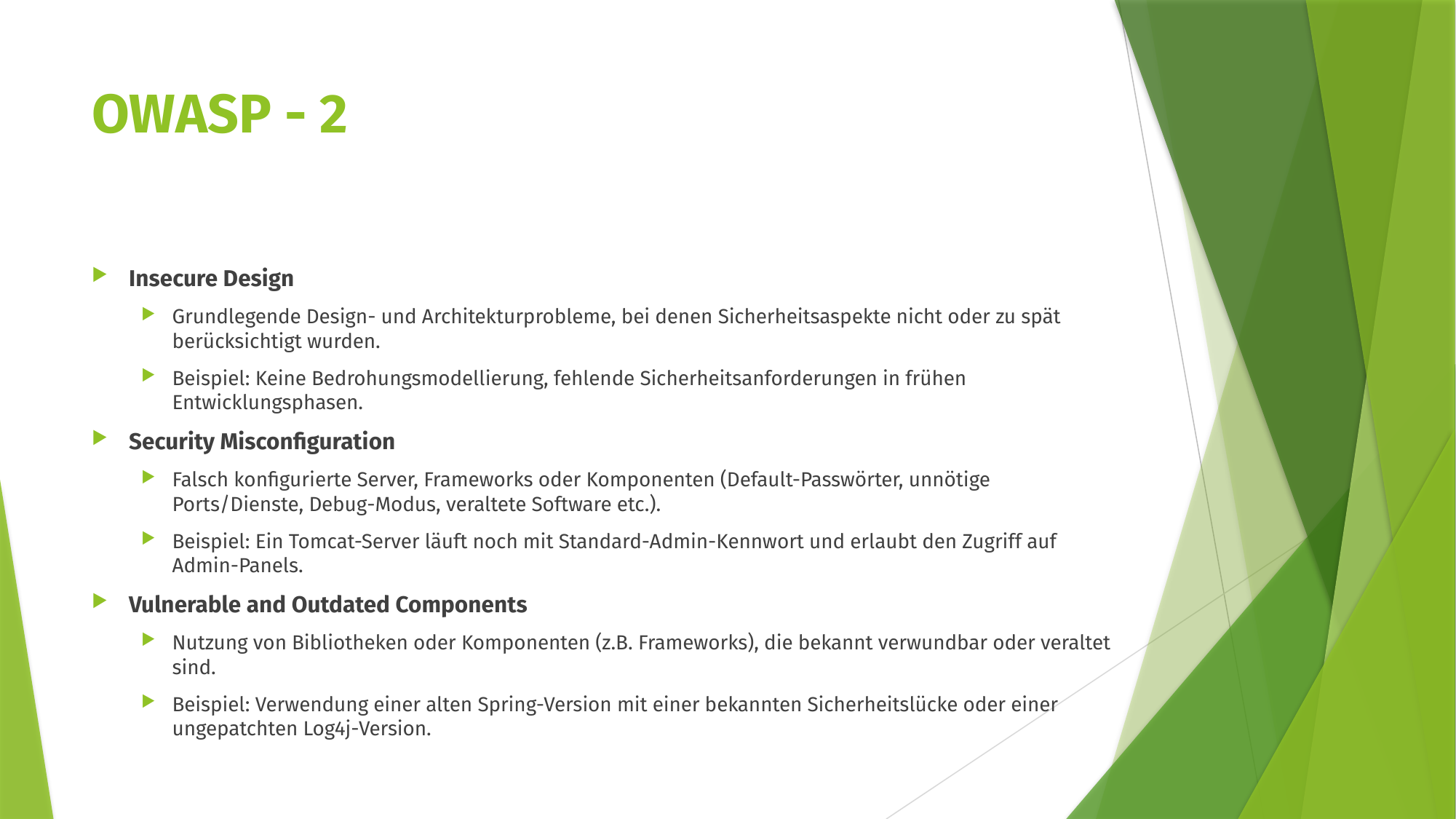

# OWASP - 2
Insecure Design
Grundlegende Design- und Architekturprobleme, bei denen Sicherheitsaspekte nicht oder zu spät berücksichtigt wurden.
Beispiel: Keine Bedrohungsmodellierung, fehlende Sicherheitsanforderungen in frühen Entwicklungsphasen.
Security Misconfiguration
Falsch konfigurierte Server, Frameworks oder Komponenten (Default-Passwörter, unnötige Ports/Dienste, Debug-Modus, veraltete Software etc.).
Beispiel: Ein Tomcat-Server läuft noch mit Standard-Admin-Kennwort und erlaubt den Zugriff auf Admin-Panels.
Vulnerable and Outdated Components
Nutzung von Bibliotheken oder Komponenten (z.B. Frameworks), die bekannt verwundbar oder veraltet sind.
Beispiel: Verwendung einer alten Spring-Version mit einer bekannten Sicherheitslücke oder einer ungepatchten Log4j-Version.